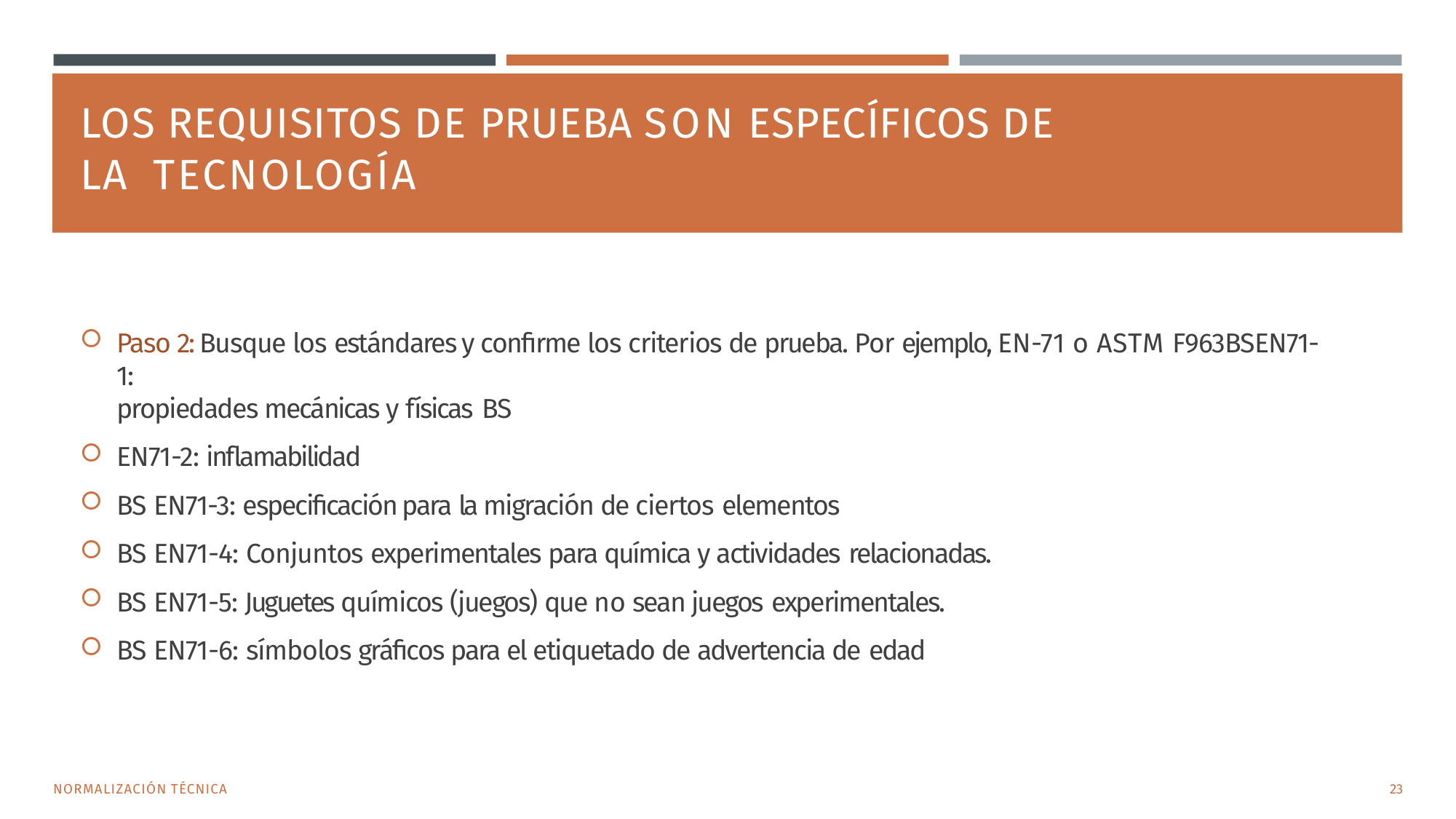

# LOS REQUISITOS DE PRUEBA SON ESPECÍFICOS DE LA  TECNOLOGÍA
Paso 2: Busque los estándares y confirme los criterios de prueba. Por ejemplo, EN-71 o ASTM F963BSEN71-1:
propiedades mecánicas y físicas BS
EN71-2: inflamabilidad
BS EN71-3: especificación para la migración de ciertos elementos
BS EN71-4: Conjuntos experimentales para química y actividades relacionadas.
BS EN71-5: Juguetes químicos (juegos) que no sean juegos experimentales.
BS EN71-6: símbolos gráficos para el etiquetado de advertencia de edad
NORMALIZACIÓN TÉCNICA
23